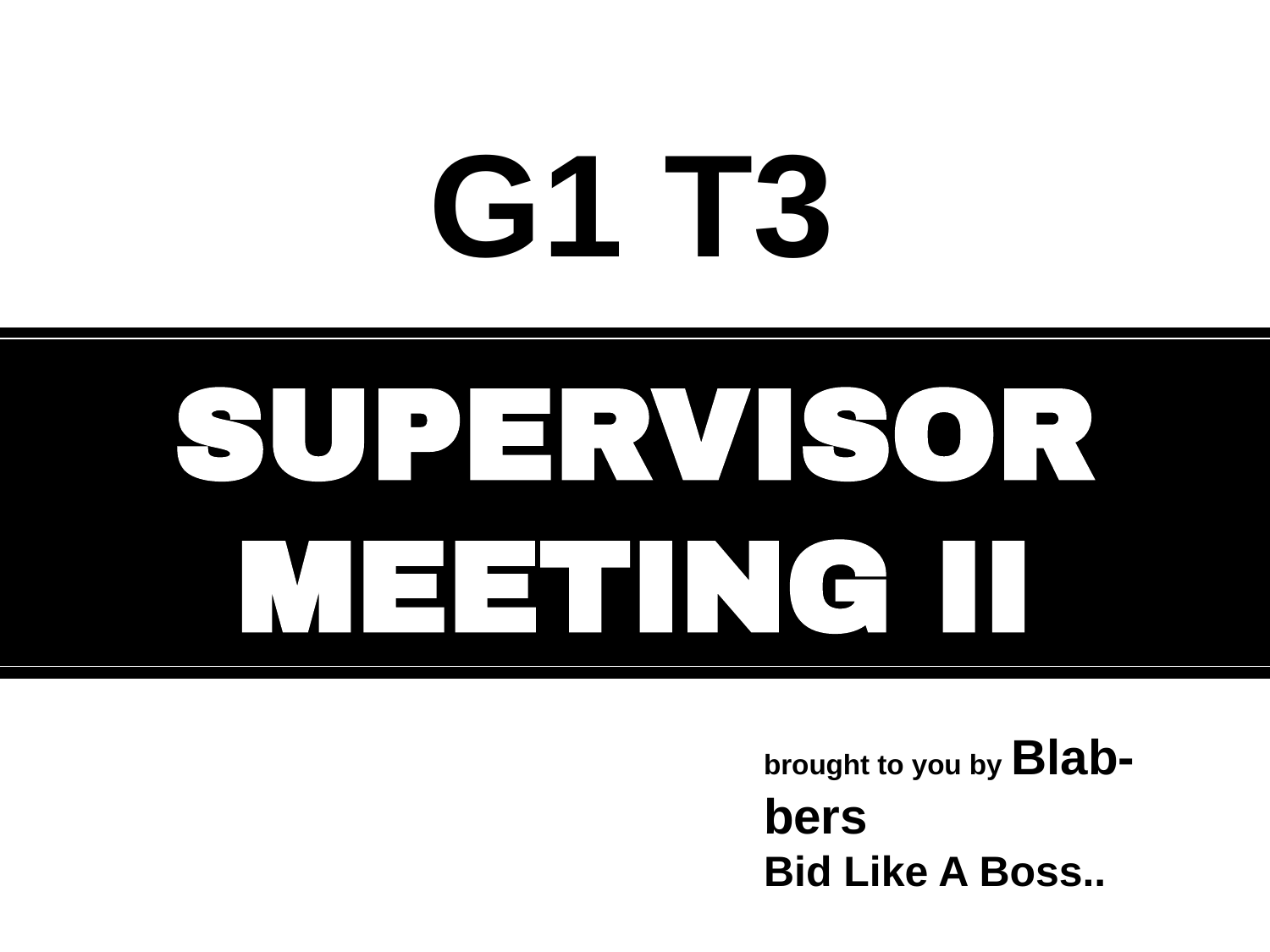

# G1 T3
SUPERVISOR MEETING II
brought to you by Blab-bers
Bid Like A Boss..